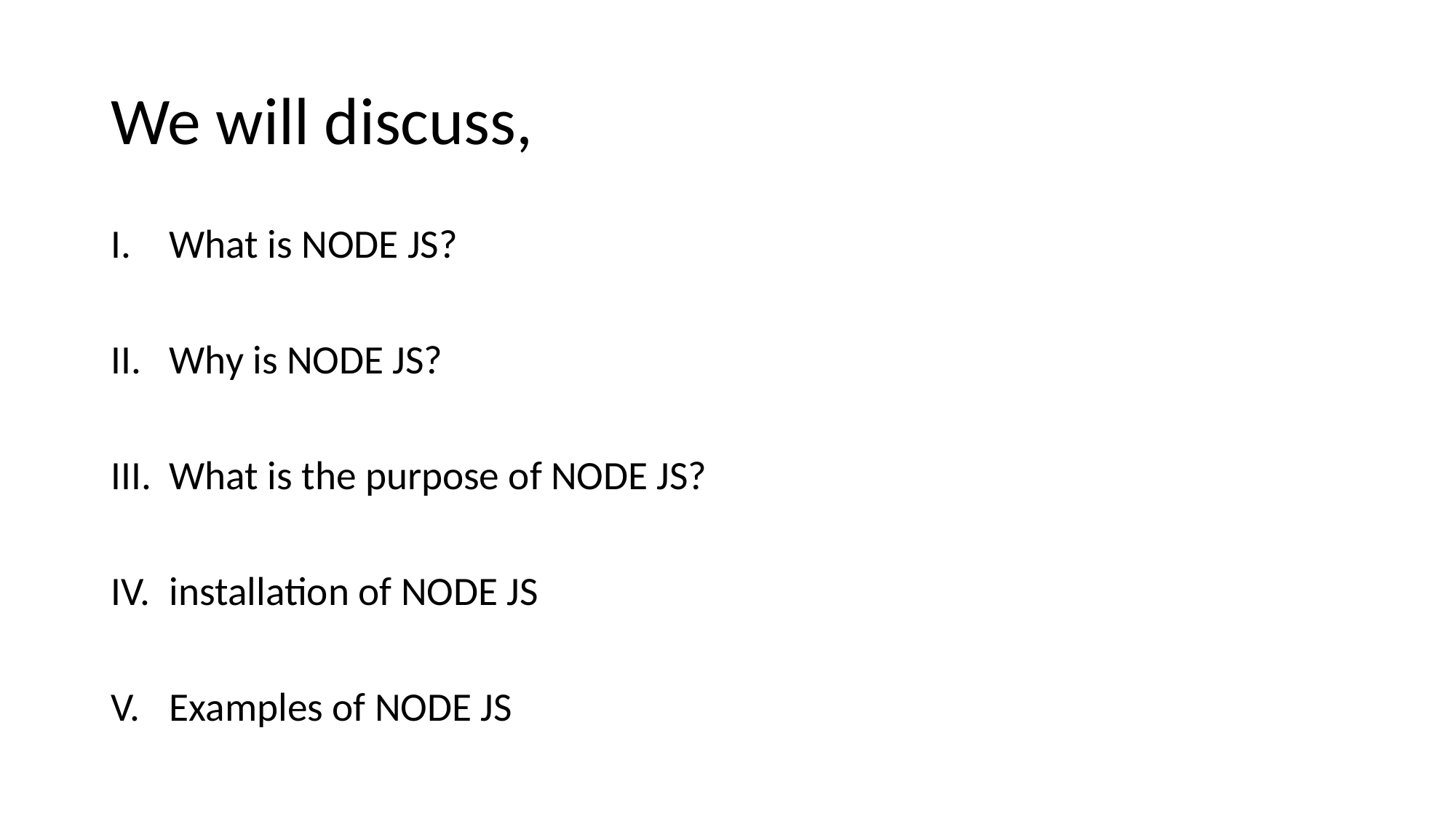

# We will discuss,
What is NODE JS?

Why is NODE JS?

What is the purpose of NODE JS?

installation of NODE JS

Examples of NODE JS